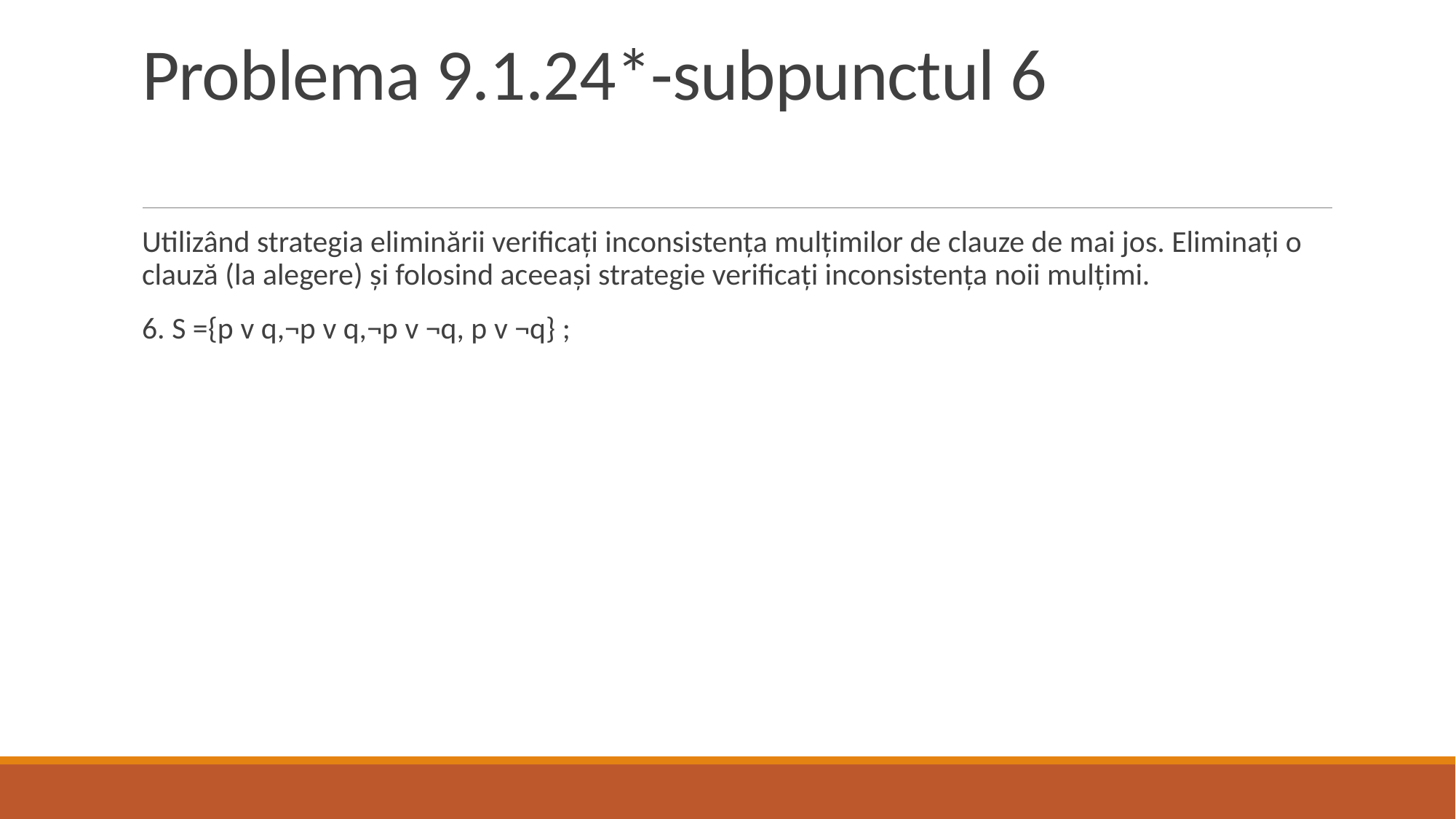

# Problema 9.1.24*-subpunctul 6
Utilizând strategia eliminării verificați inconsistența mulțimilor de clauze de mai jos. Eliminați o clauză (la alegere) și folosind aceeași strategie verificați inconsistența noii mulțimi.
6. S ={p v q,¬p v q,¬p v ¬q, p v ¬q} ;